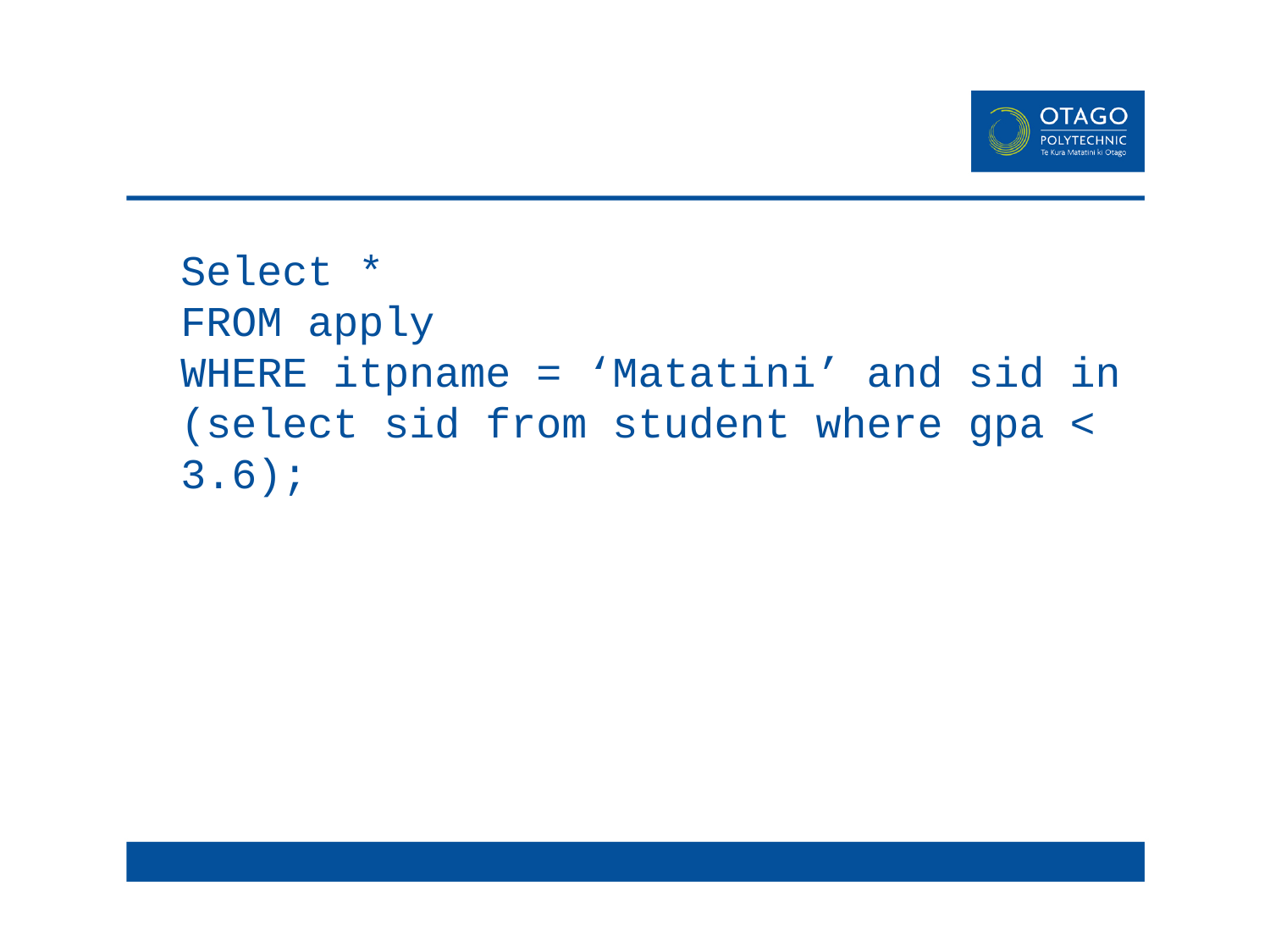

#
Select *
FROM	apply
WHERE itpname = ‘Matatini’ and sid in (select sid from student where gpa < 3.6);